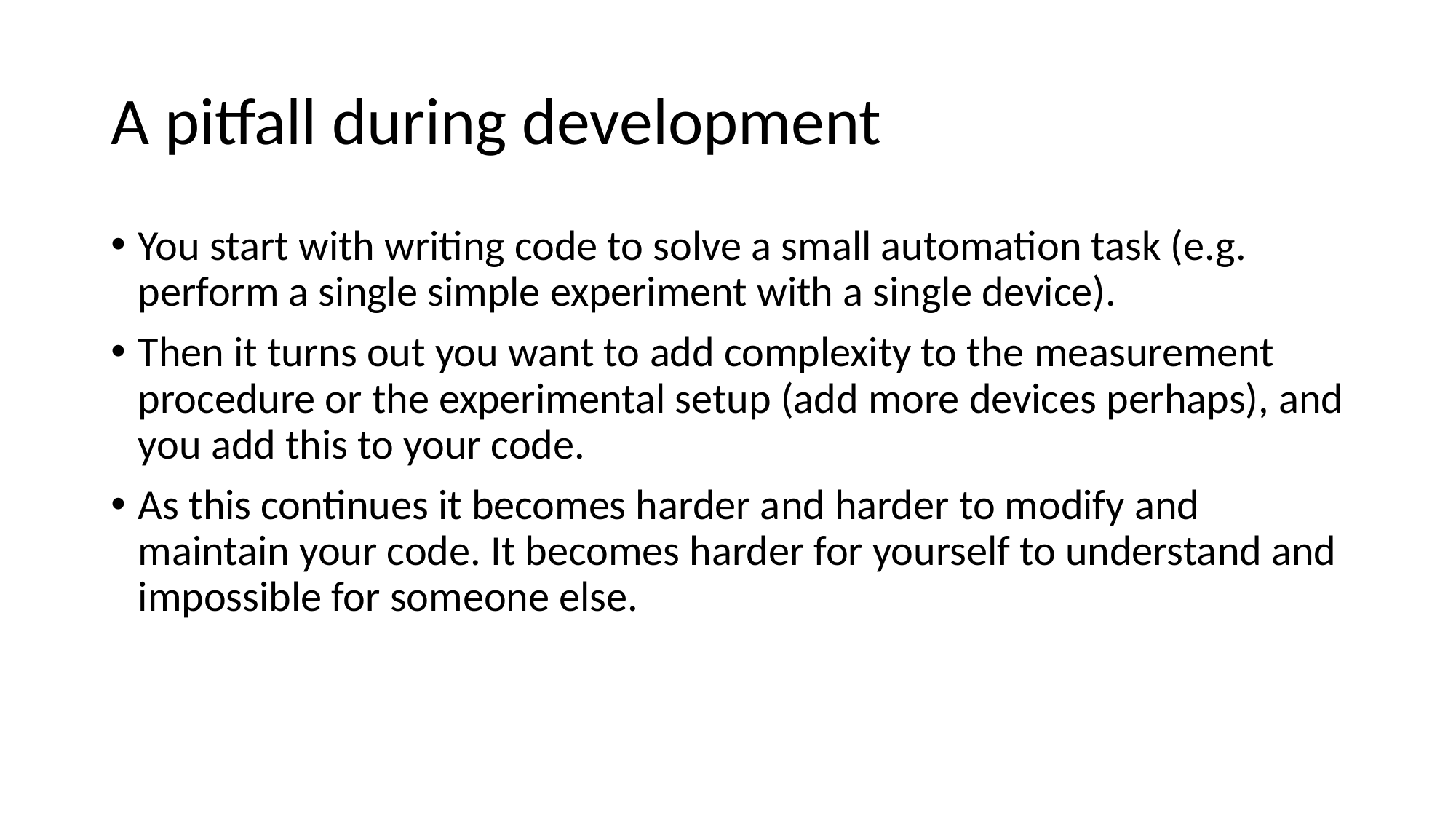

# A pitfall during development
You start with writing code to solve a small automation task (e.g. perform a single simple experiment with a single device).
Then it turns out you want to add complexity to the measurement procedure or the experimental setup (add more devices perhaps), and you add this to your code.
As this continues it becomes harder and harder to modify and maintain your code. It becomes harder for yourself to understand and impossible for someone else.